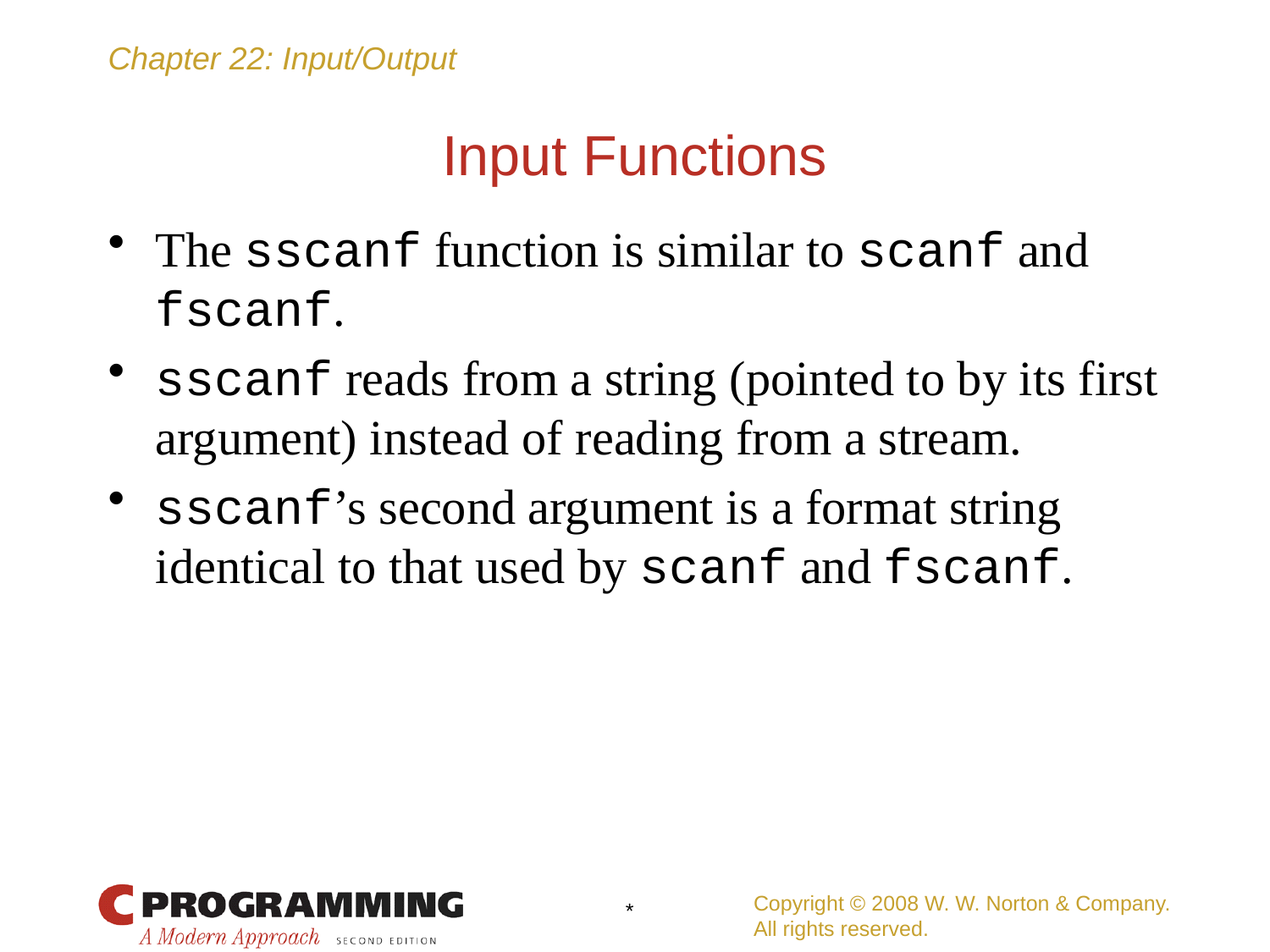

# Input Functions
The sscanf function is similar to scanf and fscanf.
sscanf reads from a string (pointed to by its first argument) instead of reading from a stream.
sscanf’s second argument is a format string identical to that used by scanf and fscanf.

Copyright © 2008 W. W. Norton & Company.
All rights reserved.
*